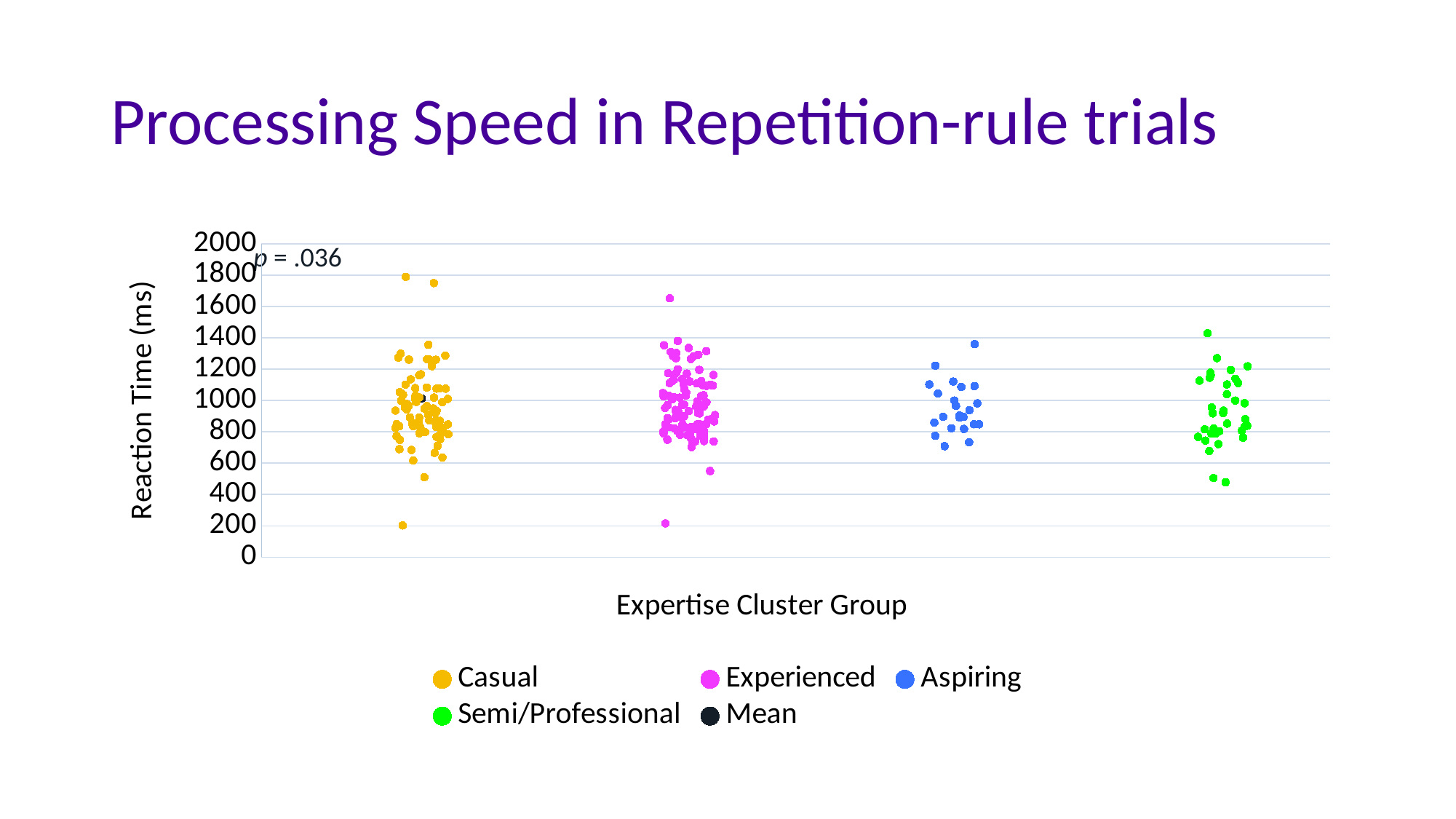

# Processing Speed in Repetition-rule trials

### Chart

| Category | Casual | Experienced | Aspiring | Semi/Professional | Mean |
|---|---|---|---|---|---|
p = .036